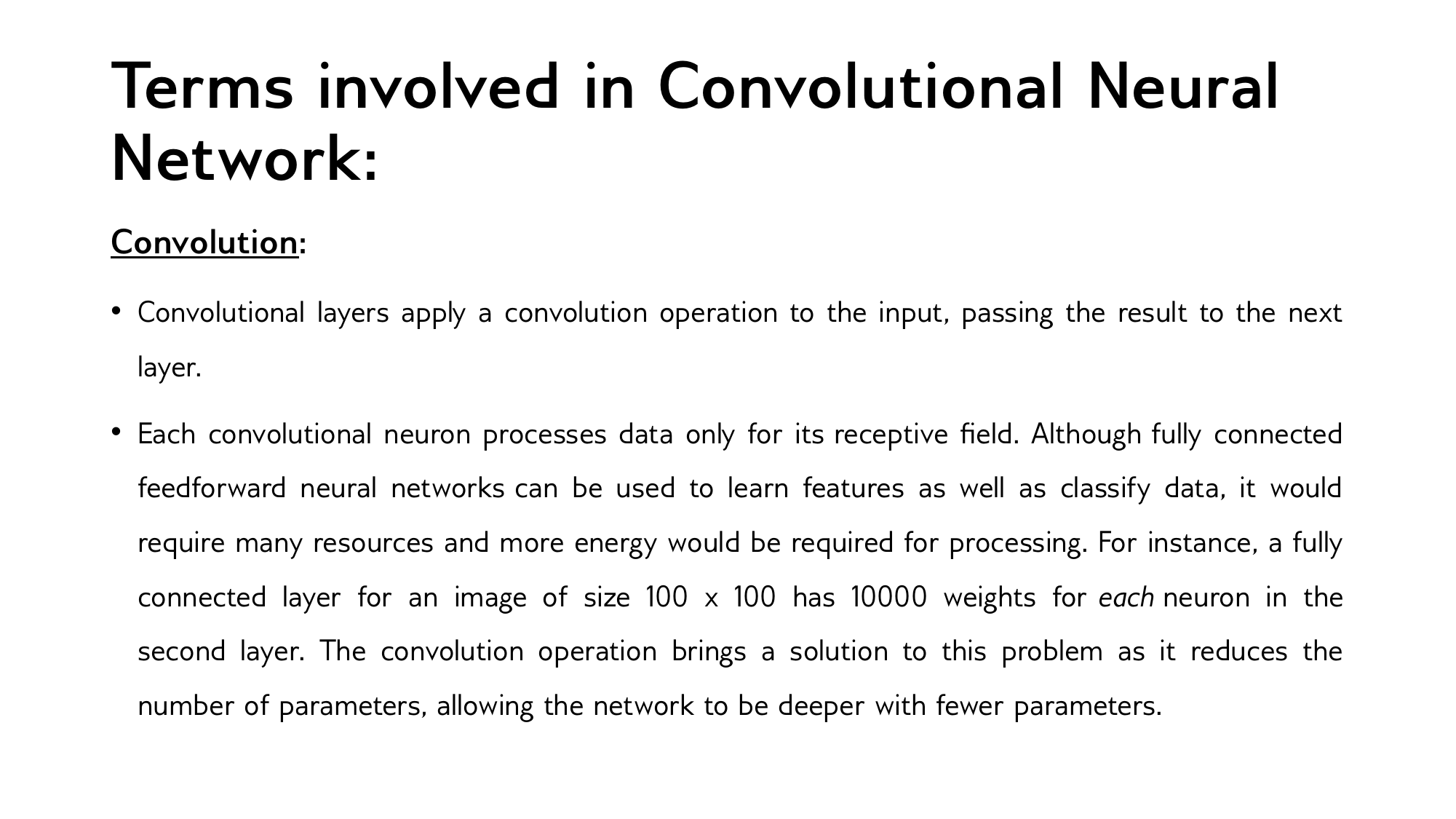

# Terms involved in Convolutional Neural Network:
Convolution:
Convolutional layers apply a convolution operation to the input, passing the result to the next layer.
Each convolutional neuron processes data only for its receptive field. Although fully connected feedforward neural networks can be used to learn features as well as classify data, it would require many resources and more energy would be required for processing. For instance, a fully connected layer for an image of size 100 x 100 has 10000 weights for each neuron in the second layer. The convolution operation brings a solution to this problem as it reduces the number of parameters, allowing the network to be deeper with fewer parameters.